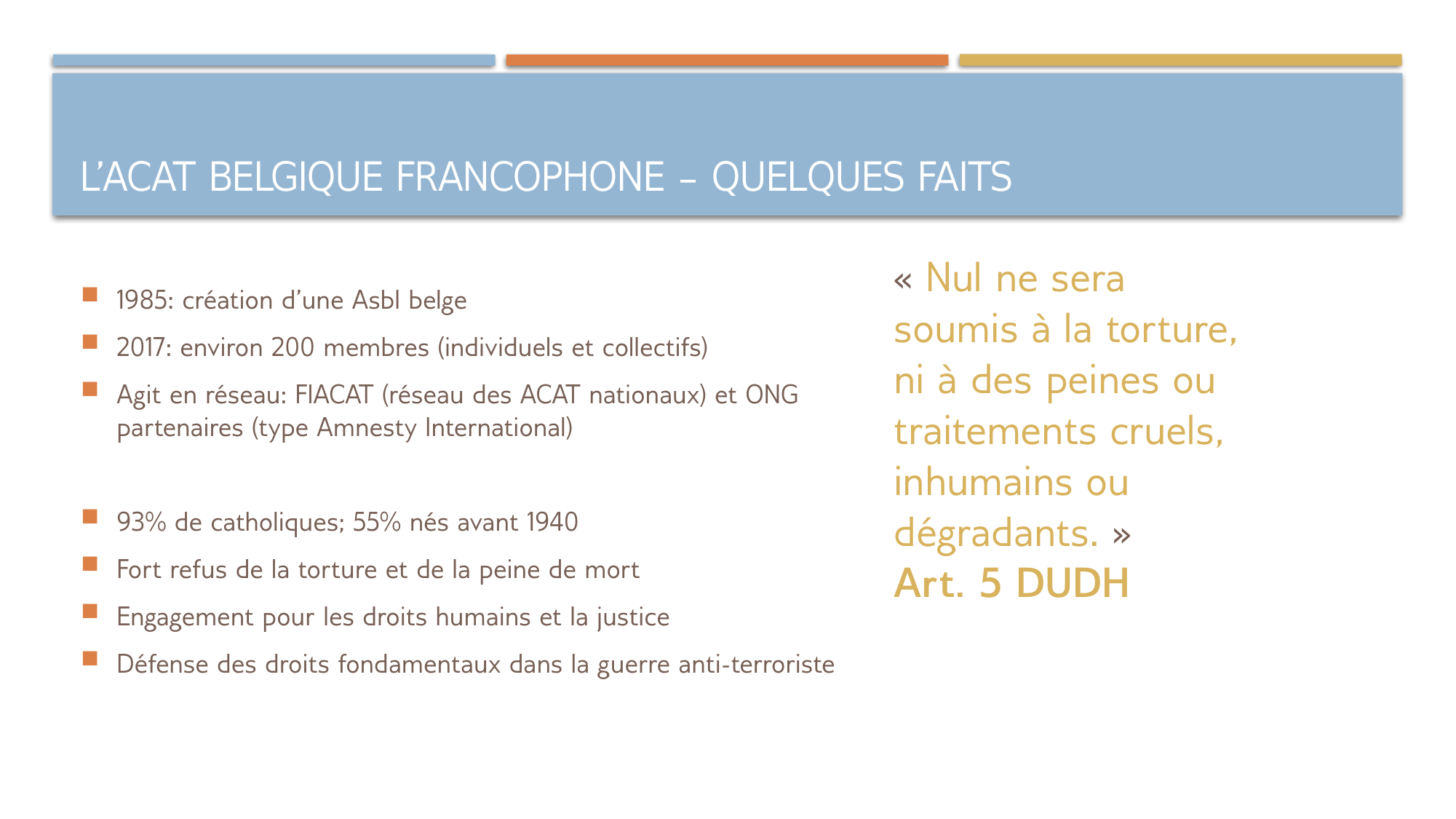

# L’ACAT Belgique FRANCOPHONE – quelques faits
« Nul ne sera soumis à la torture, ni à des peines ou traitements cruels, inhumains ou dégradants. »
Art. 5 DUDH

1985: création d’une Asbl belge
2017: environ 200 membres (individuels et collectifs)
Agit en réseau: FIACAT (réseau des ACAT nationaux) et ONG partenaires (type Amnesty International)

93% de catholiques; 55% nés avant 1940
Fort refus de la torture et de la peine de mort
Engagement pour les droits humains et la justice
Défense des droits fondamentaux dans la guerre anti-terroriste